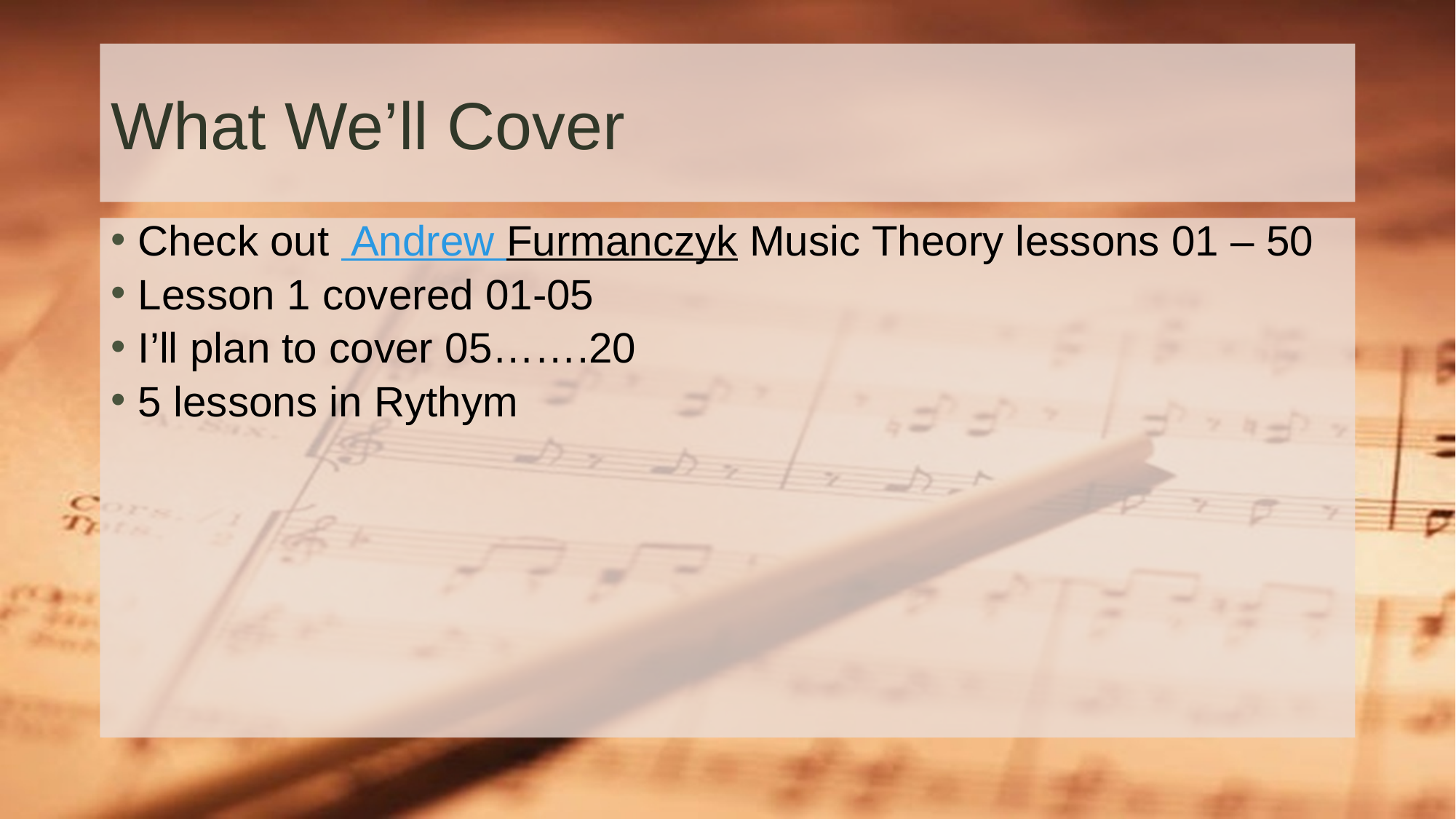

# What We’ll Cover
Check out  Andrew Furmanczyk Music Theory lessons 01 – 50
Lesson 1 covered 01-05
I’ll plan to cover 05…….20
5 lessons in Rythym